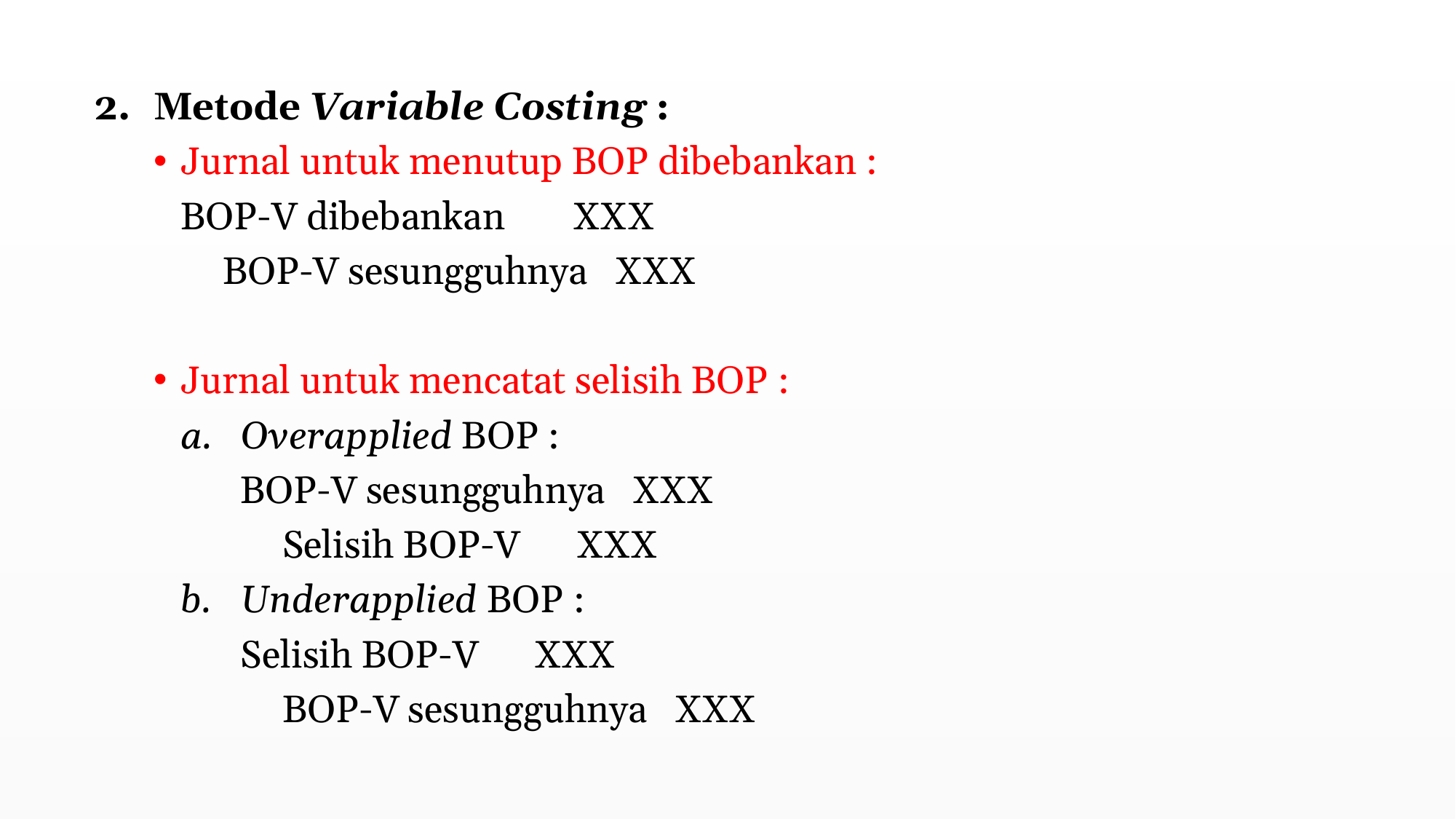

Metode Variable Costing :
Jurnal untuk menutup BOP dibebankan :
BOP-V dibebankan		XXX
	BOP-V sesungguhnya		XXX

Jurnal untuk mencatat selisih BOP :
Overapplied BOP :
BOP-V sesungguhnya		XXX
	Selisih BOP-V				XXX
Underapplied BOP :
Selisih BOP-V			XXX
	BOP-V sesungguhnya			XXX